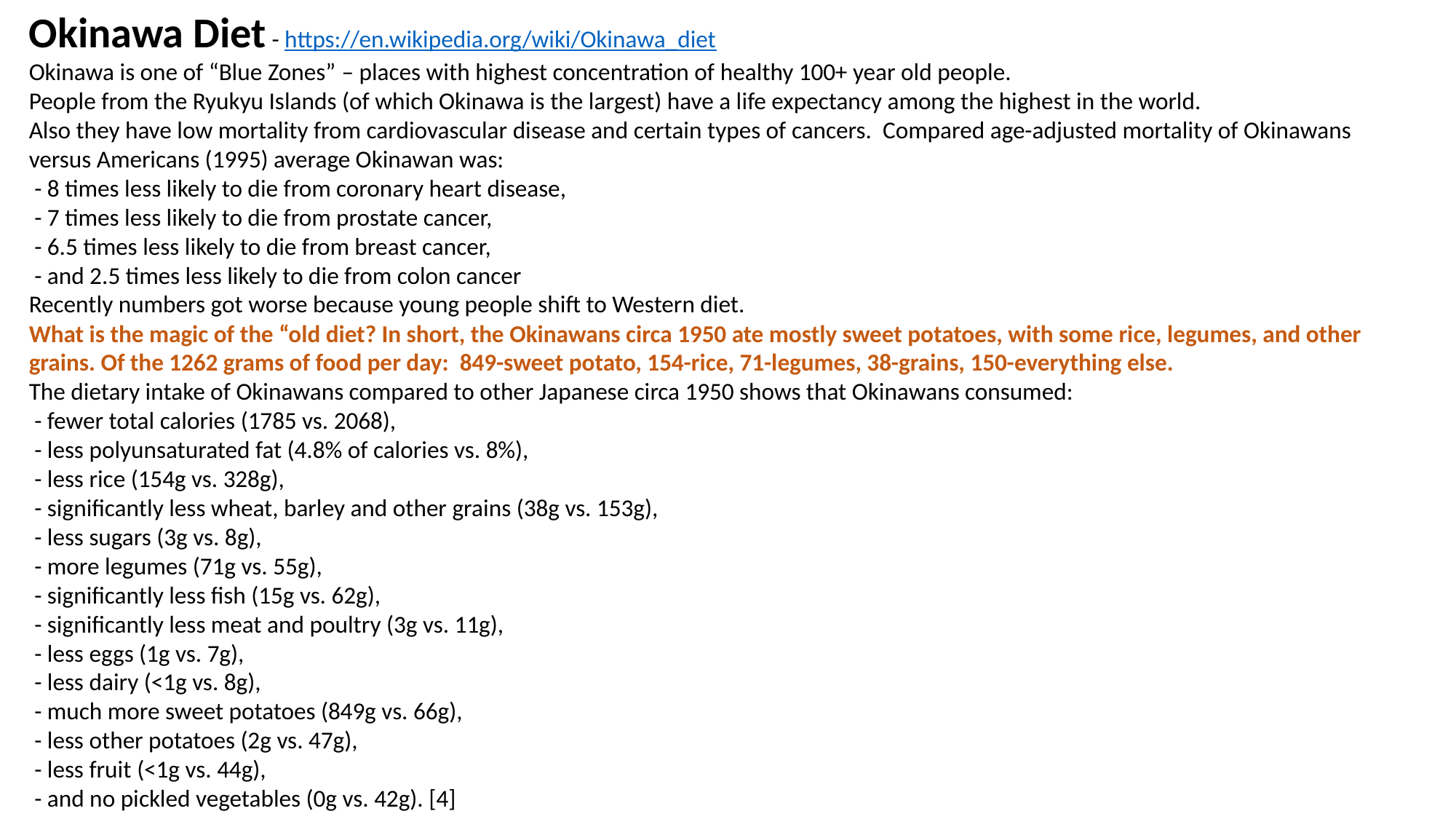

Okinawa Diet - https://en.wikipedia.org/wiki/Okinawa_diet
Okinawa is one of “Blue Zones” – places with highest concentration of healthy 100+ year old people.
People from the Ryukyu Islands (of which Okinawa is the largest) have a life expectancy among the highest in the world.
Also they have low mortality from cardiovascular disease and certain types of cancers.  Compared age-adjusted mortality of Okinawans versus Americans (1995) average Okinawan was:
 - 8 times less likely to die from coronary heart disease,
 - 7 times less likely to die from prostate cancer,
 - 6.5 times less likely to die from breast cancer,
 - and 2.5 times less likely to die from colon cancer
Recently numbers got worse because young people shift to Western diet.
What is the magic of the “old diet? In short, the Okinawans circa 1950 ate mostly sweet potatoes, with some rice, legumes, and other grains. Of the 1262 grams of food per day:  849-sweet potato, 154-rice, 71-legumes, 38-grains, 150-everything else.
The dietary intake of Okinawans compared to other Japanese circa 1950 shows that Okinawans consumed:
 - fewer total calories (1785 vs. 2068),
 - less polyunsaturated fat (4.8% of calories vs. 8%),
 - less rice (154g vs. 328g),
 - significantly less wheat, barley and other grains (38g vs. 153g),
 - less sugars (3g vs. 8g),
 - more legumes (71g vs. 55g),
 - significantly less fish (15g vs. 62g),
 - significantly less meat and poultry (3g vs. 11g),
 - less eggs (1g vs. 7g),
 - less dairy (<1g vs. 8g),
 - much more sweet potatoes (849g vs. 66g),
 - less other potatoes (2g vs. 47g),
 - less fruit (<1g vs. 44g),
 - and no pickled vegetables (0g vs. 42g). [4]